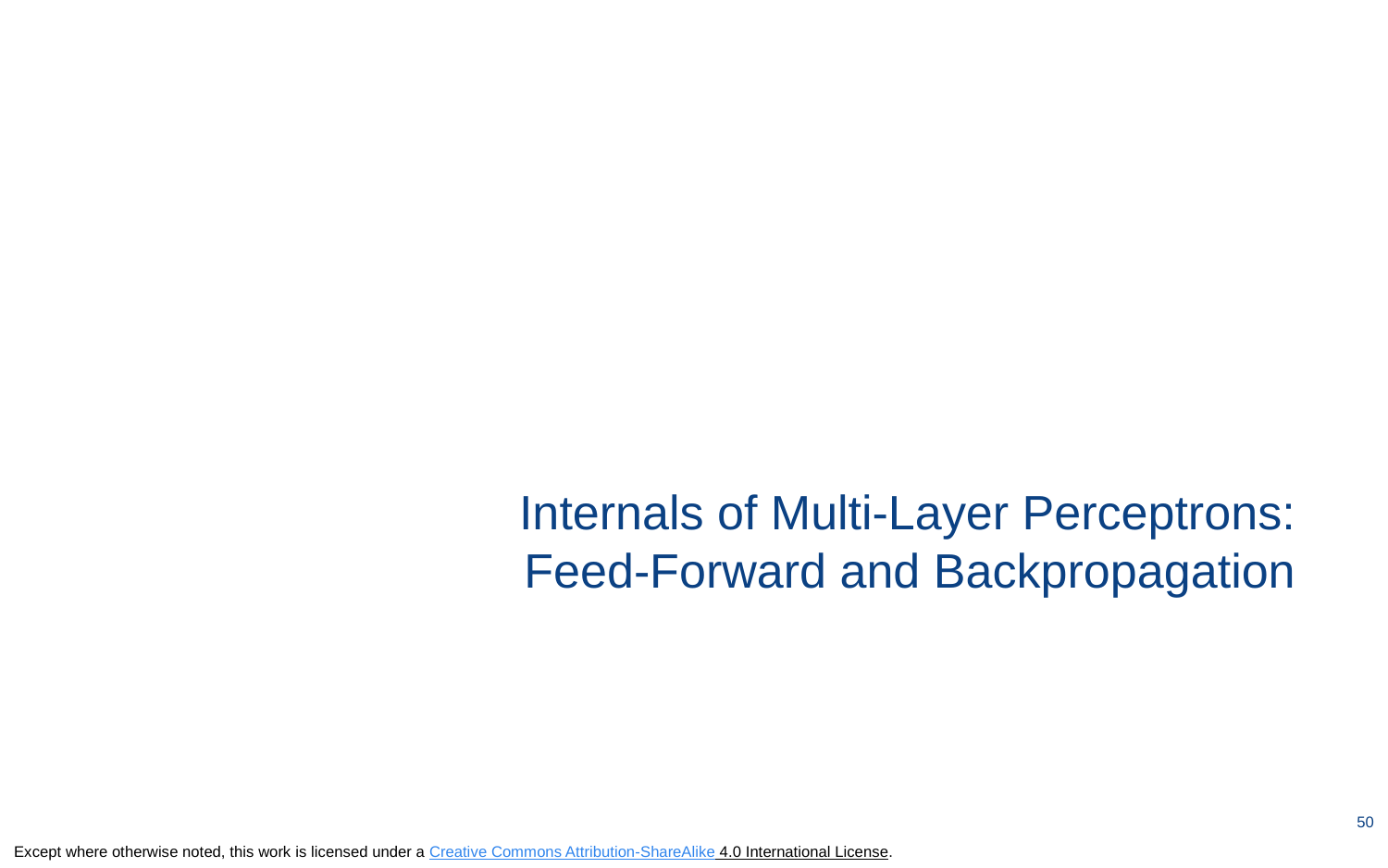

# Internals of Multi-Layer Perceptrons: Feed-Forward and Backpropagation

50